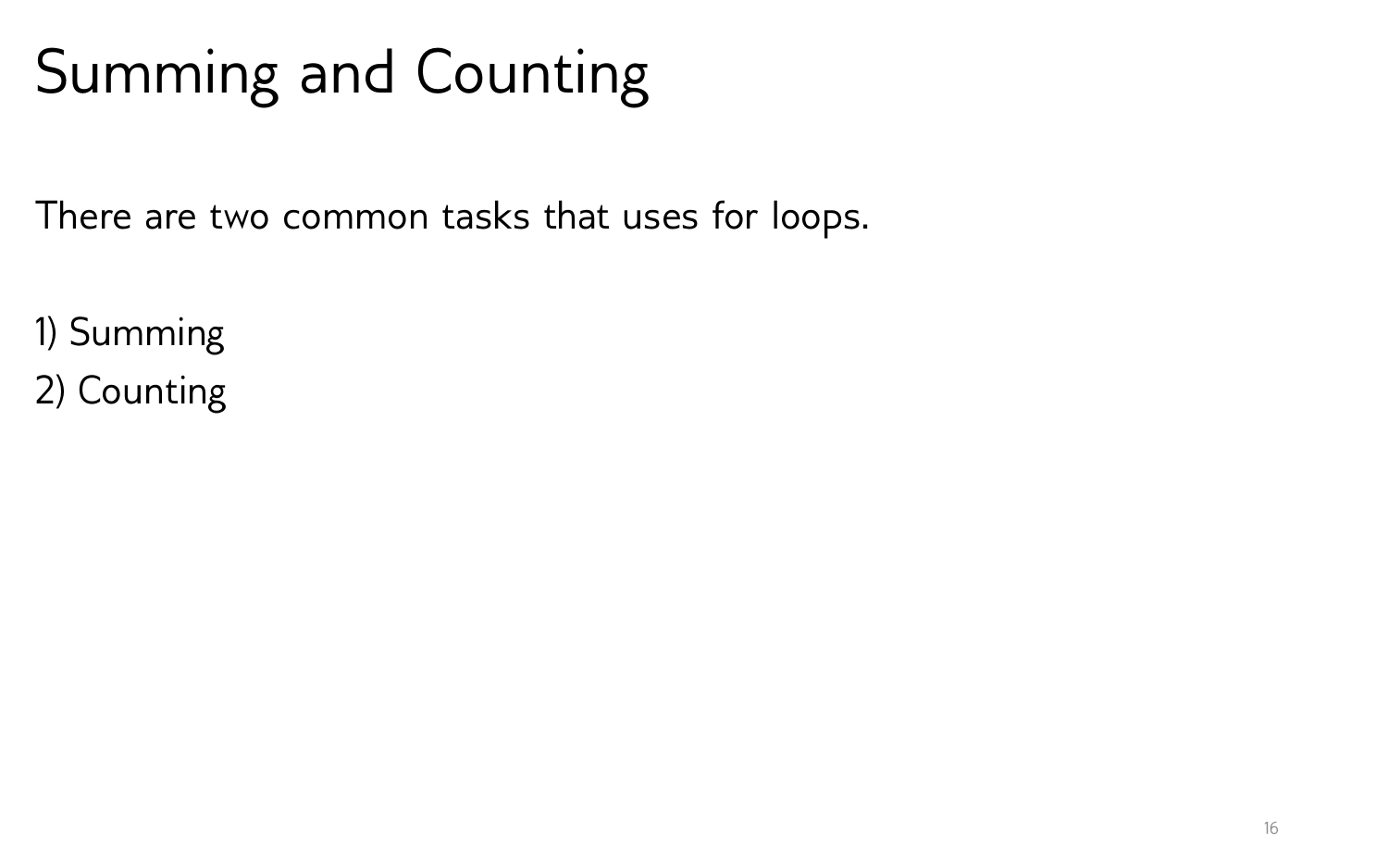

# Summing and Counting

There are two common tasks that uses for loops.

1) Summing
2) Counting

16